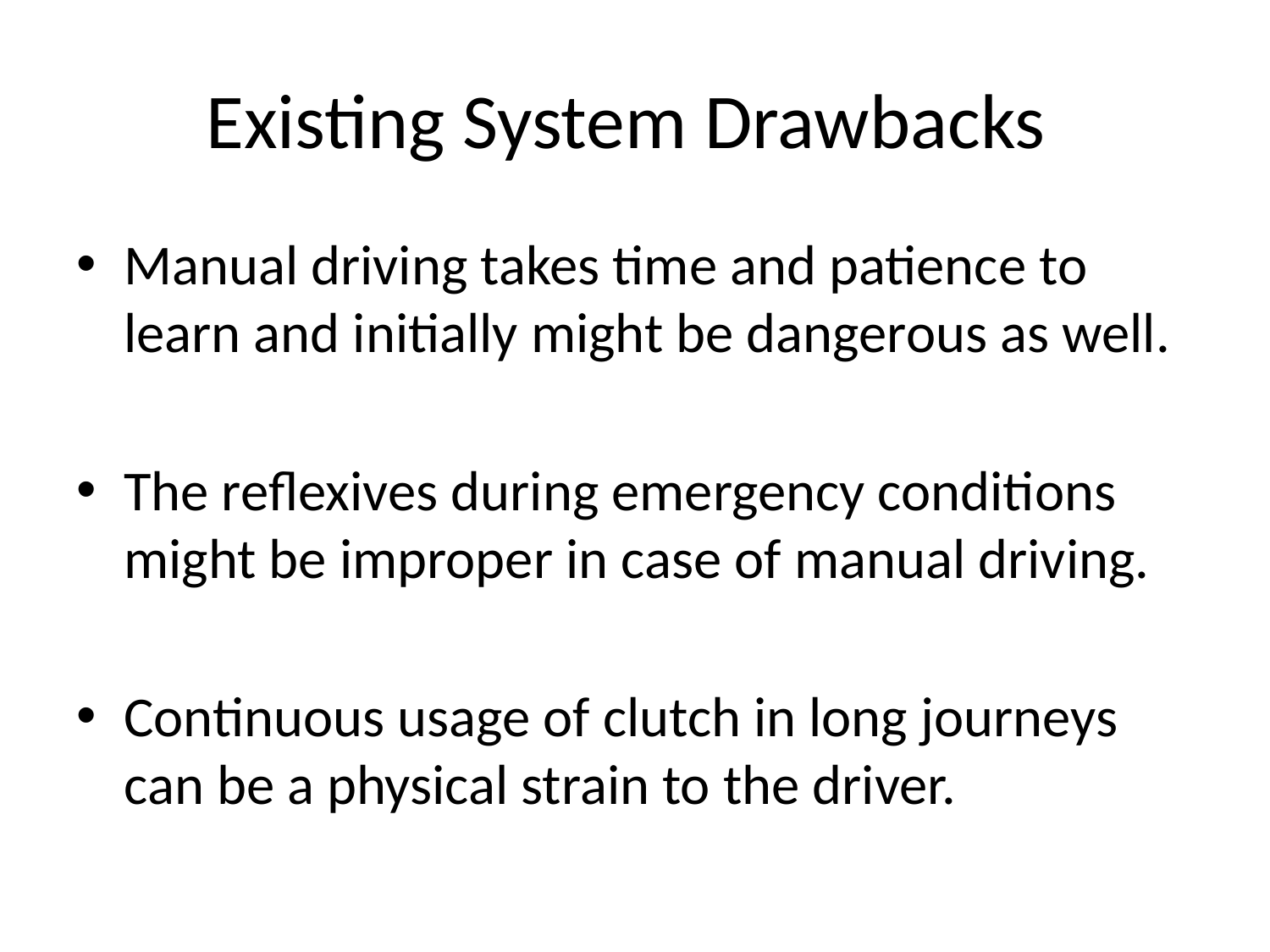

# Existing System Drawbacks
Manual driving takes time and patience to learn and initially might be dangerous as well.

The reflexives during emergency conditions might be improper in case of manual driving.

Continuous usage of clutch in long journeys can be a physical strain to the driver.